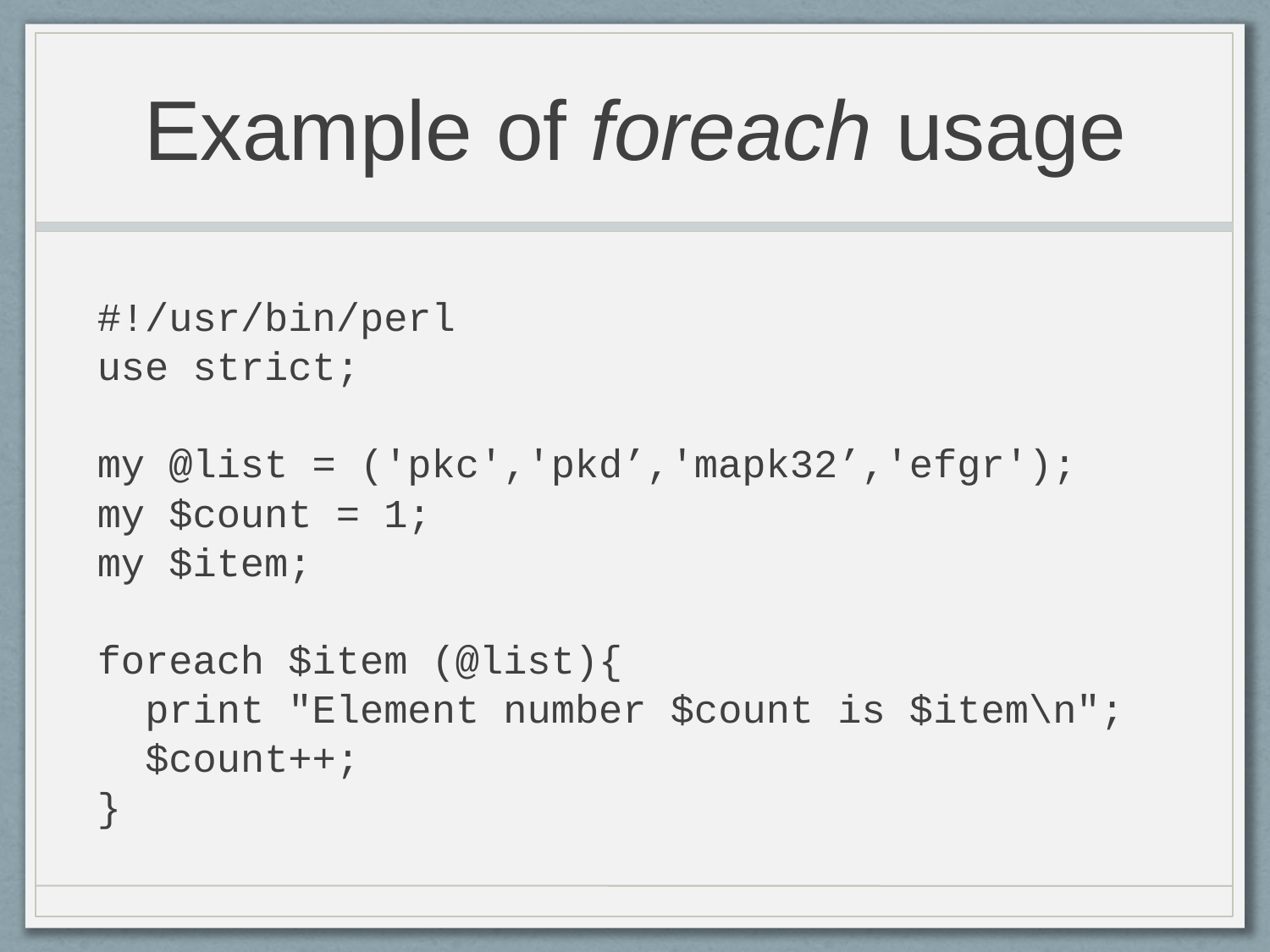

# Example of foreach usage
#!/usr/bin/perl
use strict;

my @list = ('pkc','pkd’,'mapk32’,'efgr');
my $count = 1;
my $item;

foreach $item (@list){
  print "Element number $count is $item\n";
  $count++;
}